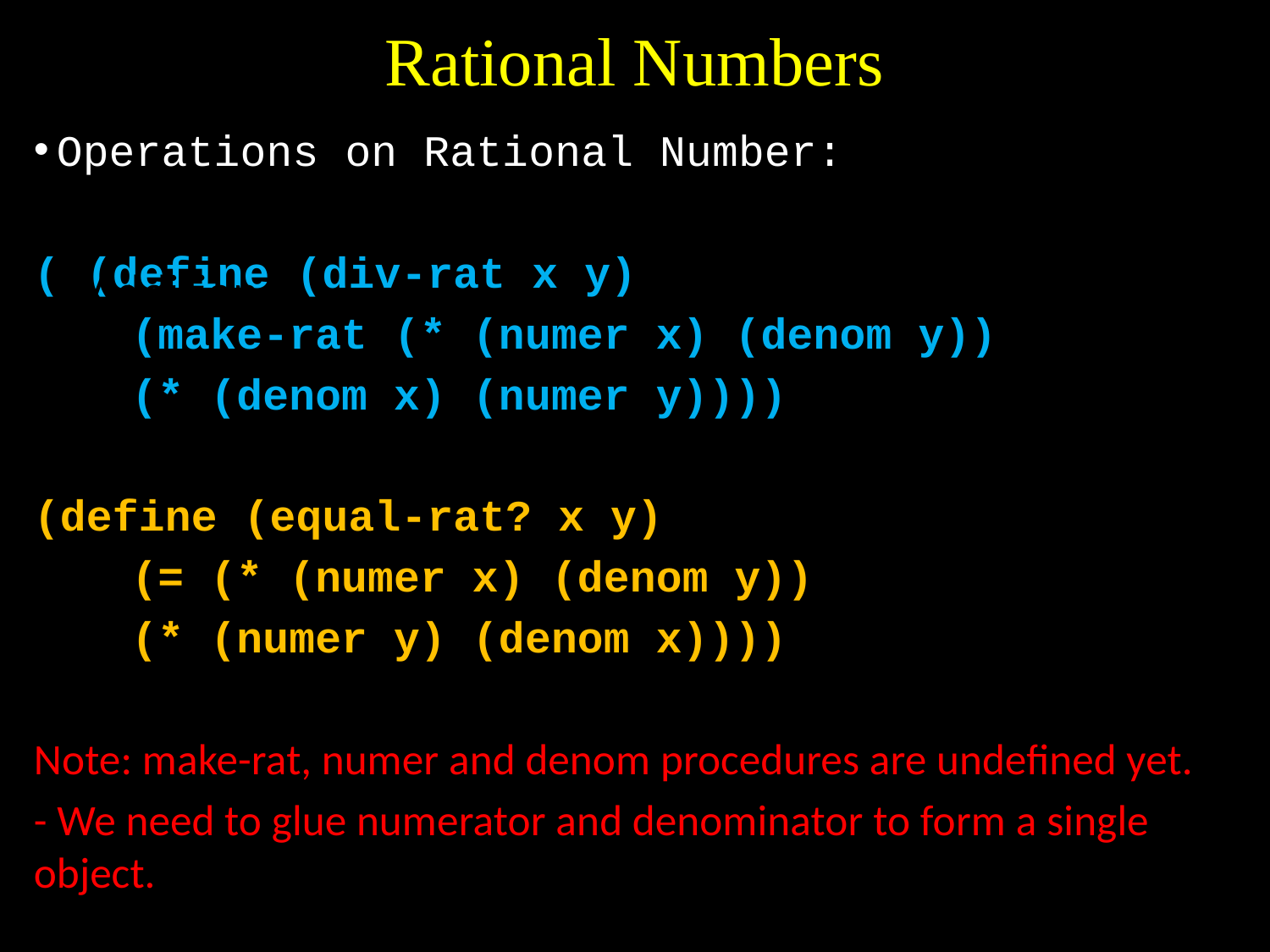

# Rational Numbers
 Operations on Rational Number:

( (define (div-rat x y)
		(make-rat (* (numer x) (denom y))
		(* (denom x) (numer y))))

(define (equal-rat? x y)
		(= (* (numer x) (denom y))
		(* (numer y) (denom x))))

Note: make-rat, numer and denom procedures are undefined yet.
- We need to glue numerator and denominator to form a single object.

Addition:
Subtraction: